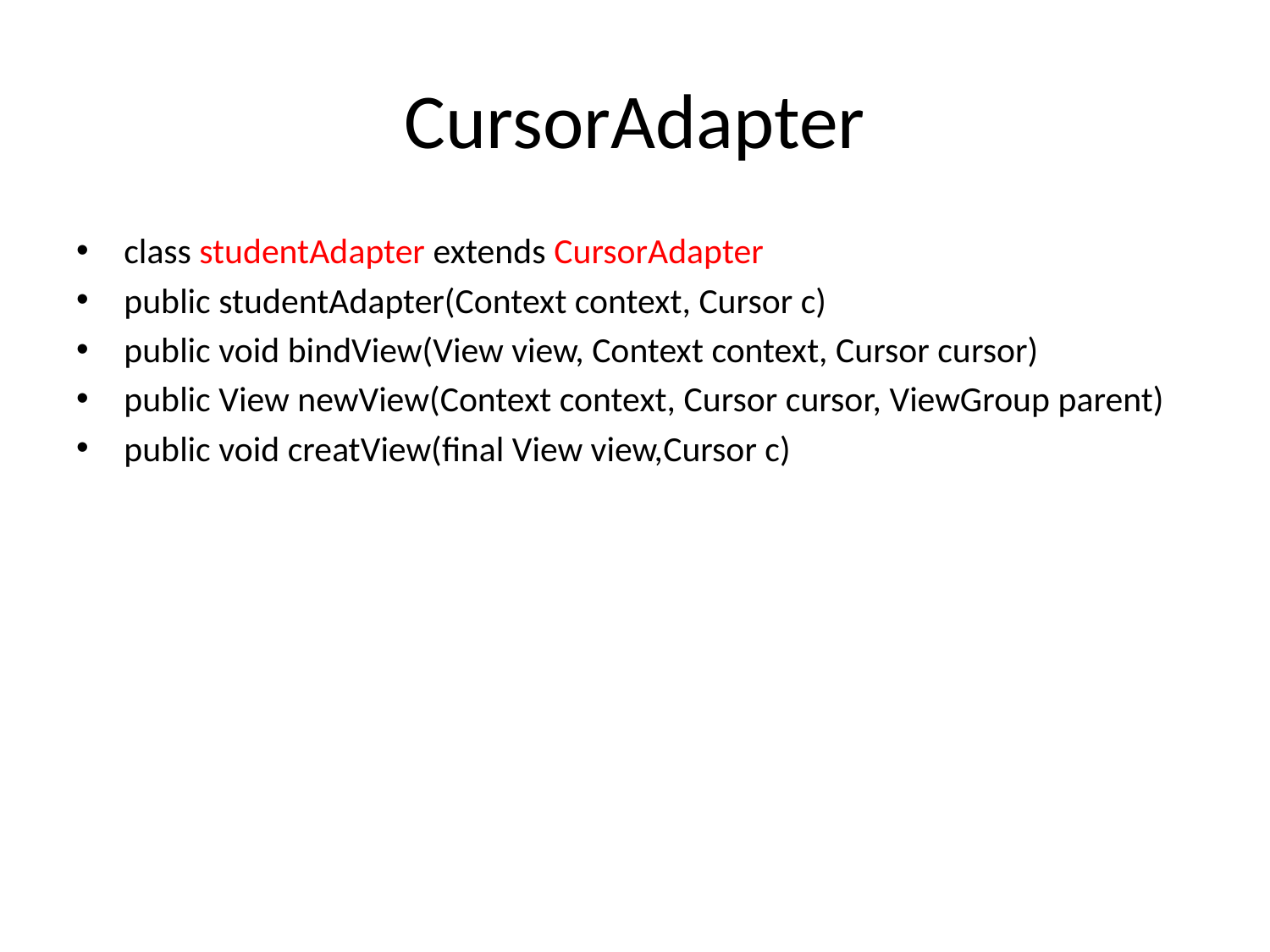

# CursorAdapter
class studentAdapter extends CursorAdapter
public studentAdapter(Context context, Cursor c)
public void bindView(View view, Context context, Cursor cursor)
public View newView(Context context, Cursor cursor, ViewGroup parent)
public void creatView(final View view,Cursor c)